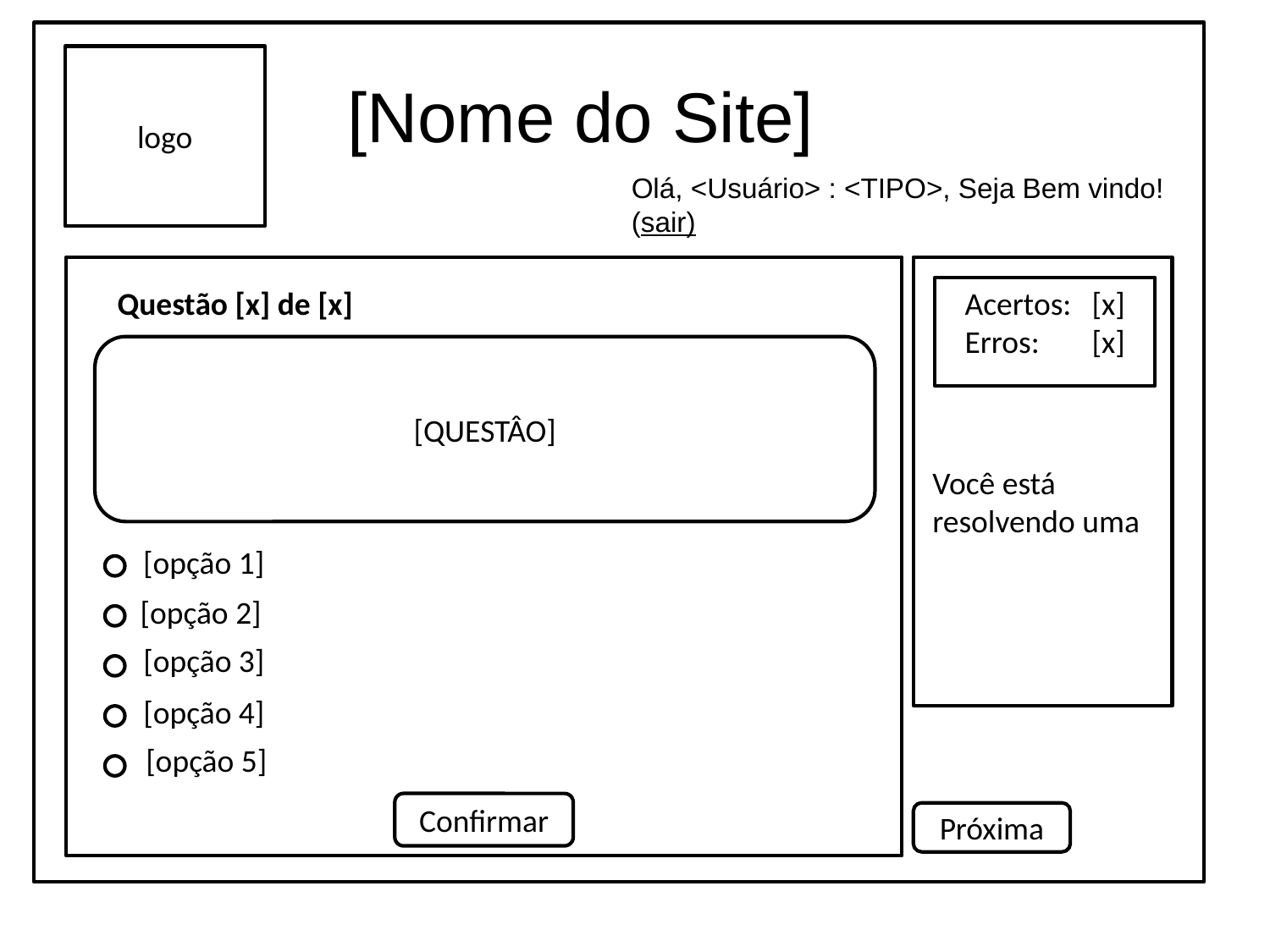

logo
[Nome do Site]
Olá, <Usuário> : <TIPO>, Seja Bem vindo!    (sair)

Questão [x] de [x]

Acertos: 	[x]
Erros:	[x]
[QUESTÂO]
Você está resolvendo uma
[opção 1]

[opção 2]

[opção 3]

[opção 4]

[opção 5]

Confirmar
Próxima